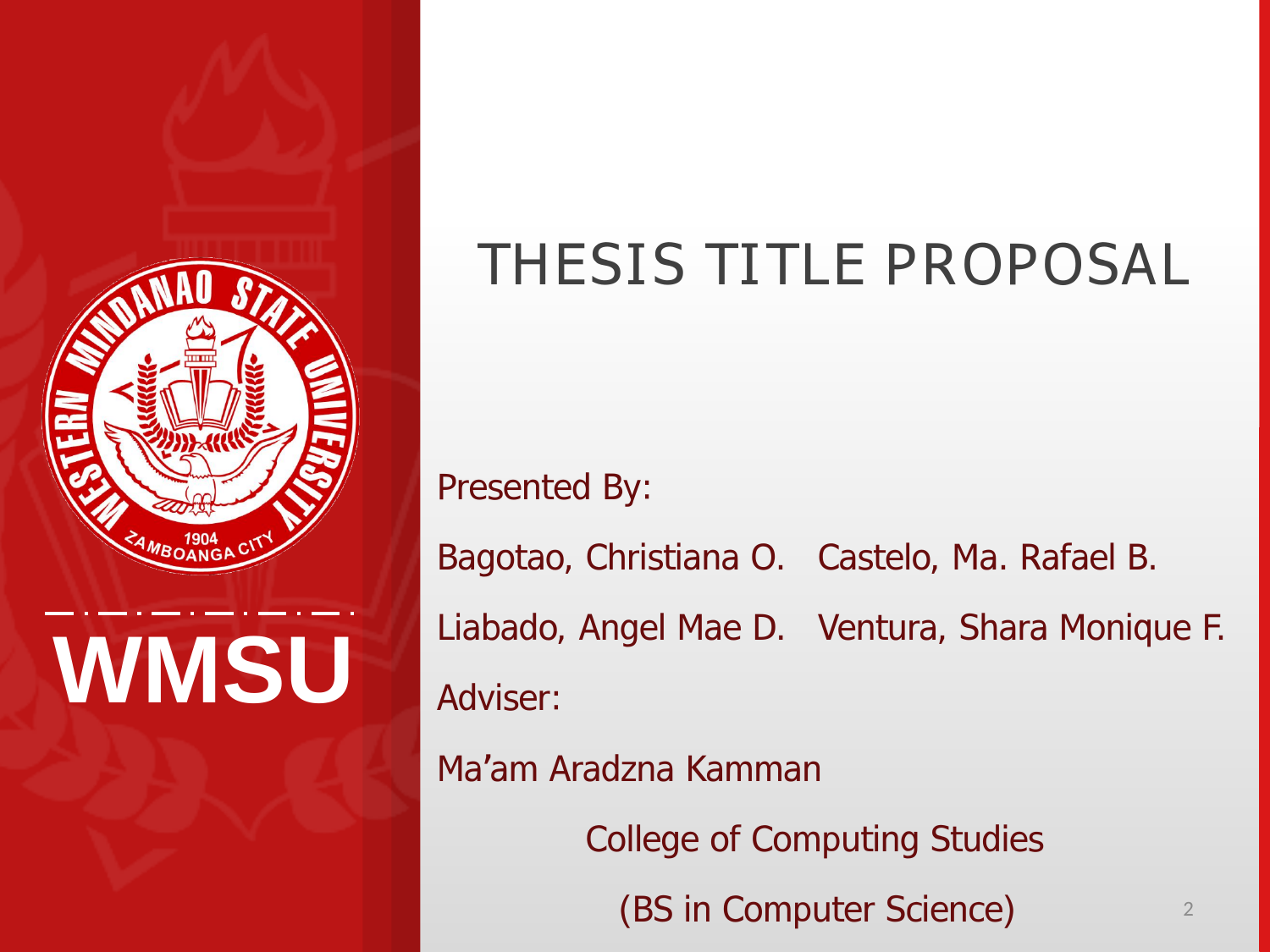

# THESIS TITLE PROPOSAL
Presented By:
Bagotao, Christiana O.	Castelo, Ma. Rafael B.
Liabado, Angel Mae D.	Ventura, Shara Monique F.
Adviser:
Ma’am Aradzna Kamman
	  College of Computing Studies
	     (BS in Computer Science)
2